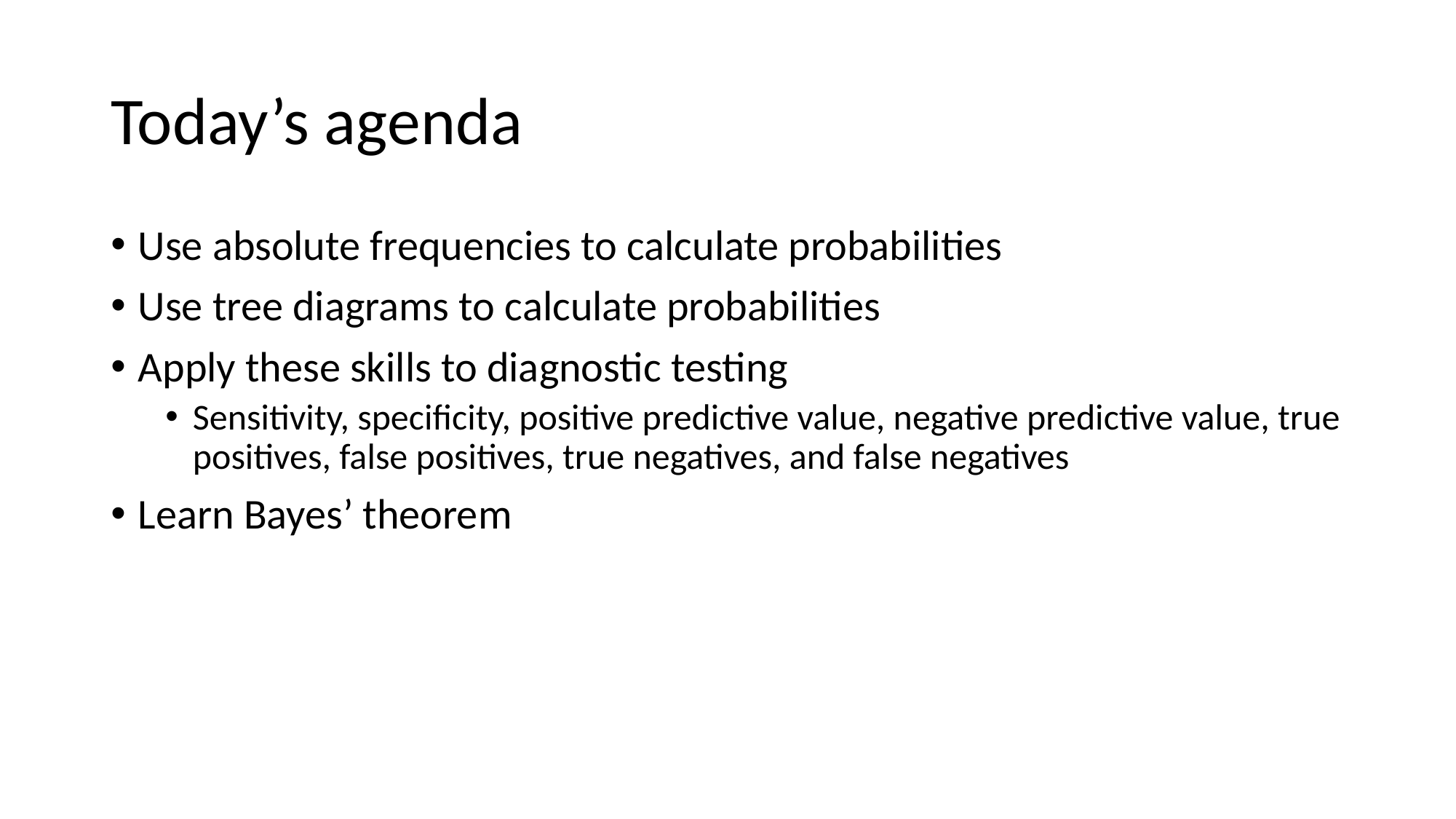

# Today’s agenda
Use absolute frequencies to calculate probabilities
Use tree diagrams to calculate probabilities
Apply these skills to diagnostic testing
Sensitivity, specificity, positive predictive value, negative predictive value, true positives, false positives, true negatives, and false negatives
Learn Bayes’ theorem